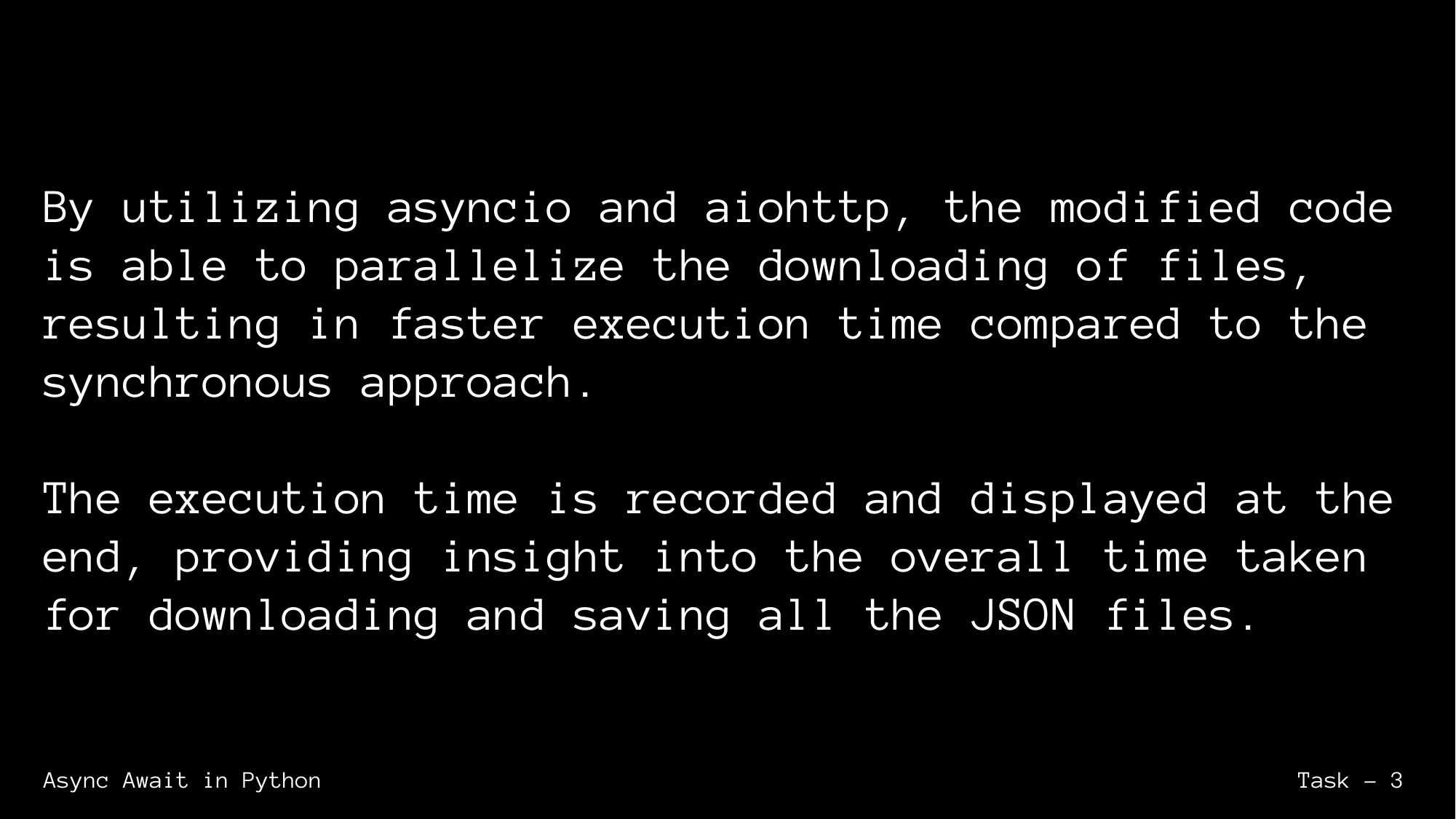

By utilizing asyncio and aiohttp, the modified code is able to parallelize the downloading of files, resulting in faster execution time compared to the synchronous approach.

The execution time is recorded and displayed at the end, providing insight into the overall time taken for downloading and saving all the JSON files.
Async Await in Python
Task - 3